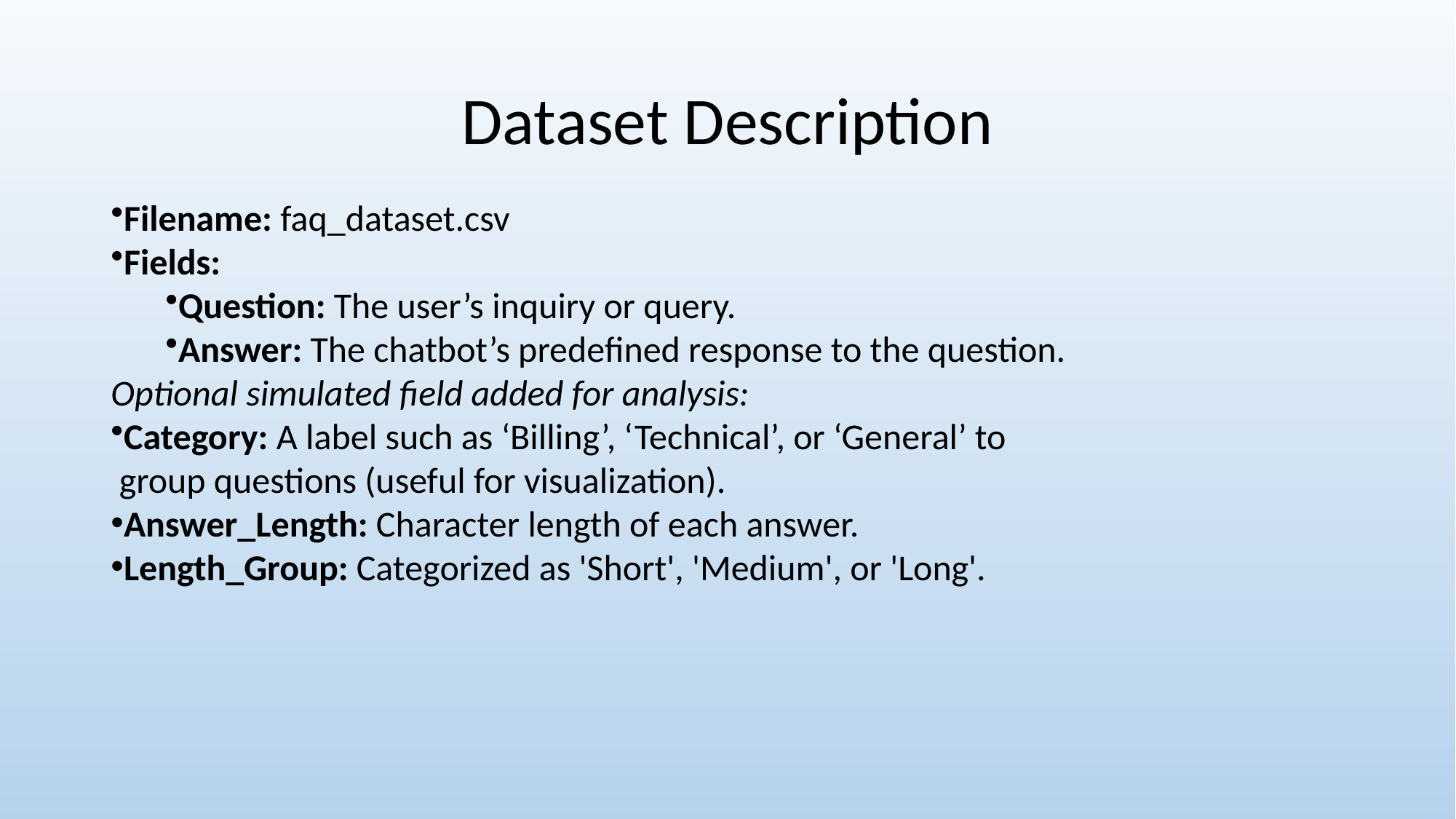

# Dataset Description

Filename: faq_dataset.csv
Fields:
Question: The user’s inquiry or query.
Answer: The chatbot’s predefined response to the question.
Optional simulated field added for analysis:
Category: A label such as ‘Billing’, ‘Technical’, or ‘General’ to
 group questions (useful for visualization).
Answer_Length: Character length of each answer.
Length_Group: Categorized as 'Short', 'Medium', or 'Long'.